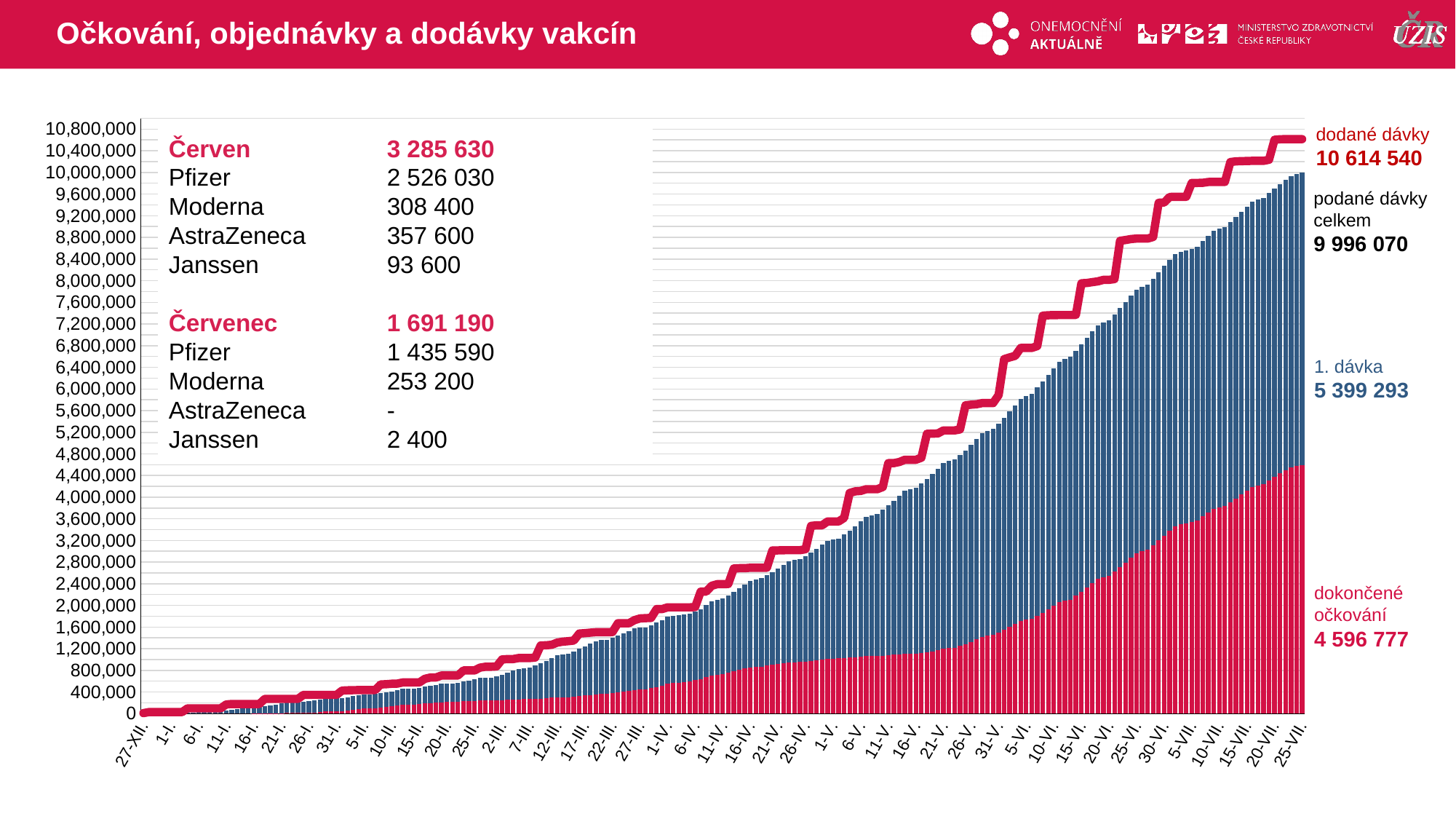

# Očkování, objednávky a dodávky vakcín

### Chart

| Category | dokončené očkování | první dávka | celkem dávek v ČR |
|---|---|---|---|
| 27-XII. | 0.0 | 1258.0 | 9750.0 |
| 28-XII. | 0.0 | 3558.0 | 29250.0 |
| 29-XII. | 0.0 | 7012.0 | 29250.0 |
| 30-XII. | 0.0 | 10498.0 | 29250.0 |
| 31-XII. | 0.0 | 11803.0 | 29250.0 |
| 1-I. | 0.0 | 12064.0 | 29250.0 |
| 2-I. | 0.0 | 13333.0 | 29250.0 |
| 3-I. | 0.0 | 14248.0 | 29250.0 |
| 4-I. | 0.0 | 17835.0 | 98475.0 |
| 5-I. | 0.0 | 22334.0 | 98475.0 |
| 6-I. | 0.0 | 28164.0 | 98475.0 |
| 7-I. | 0.0 | 36120.0 | 98475.0 |
| 8-I. | 0.0 | 46081.0 | 98475.0 |
| 9-I. | 0.0 | 48096.0 | 98475.0 |
| 10-I. | 0.0 | 49851.0 | 98475.0 |
| 11-I. | 0.0 | 59662.0 | 169650.0 |
| 12-I. | 0.0 | 73054.0 | 178050.0 |
| 13-I. | 0.0 | 86547.0 | 178050.0 |
| 14-I. | 0.0 | 101727.0 | 178050.0 |
| 15-I. | 0.0 | 115681.0 | 178050.0 |
| 16-I. | 2.0 | 119055.0 | 178050.0 |
| 17-I. | 639.0 | 121654.0 | 178050.0 |
| 18-I. | 2457.0 | 134120.0 | 272820.0 |
| 19-I. | 5164.0 | 146638.0 | 272820.0 |
| 20-I. | 7802.0 | 160261.0 | 272820.0 |
| 21-I. | 9531.0 | 175854.0 | 272820.0 |
| 22-I. | 10572.0 | 190663.0 | 272820.0 |
| 23-I. | 11442.0 | 193956.0 | 272820.0 |
| 24-I. | 12308.0 | 196200.0 | 272820.0 |
| 25-I. | 15270.0 | 205806.0 | 346530.0 |
| 26-I. | 19235.0 | 216312.0 | 346530.0 |
| 27-I. | 23741.0 | 225309.0 | 346530.0 |
| 28-I. | 29841.0 | 232361.0 | 346530.0 |
| 29-I. | 37691.0 | 238548.0 | 346530.0 |
| 30-I. | 38776.0 | 239272.0 | 346530.0 |
| 31-I. | 39950.0 | 239975.0 | 346530.0 |
| 1-II. | 47849.0 | 243931.0 | 426480.0 |
| 2-II. | 58048.0 | 248051.0 | 430680.0 |
| 3-II. | 69016.0 | 252443.0 | 433980.0 |
| 4-II. | 81958.0 | 257326.0 | 434580.0 |
| 5-II. | 92592.0 | 262766.0 | 435680.0 |
| 6-II. | 94934.0 | 263603.0 | 435680.0 |
| 7-II. | 97411.0 | 264451.0 | 435680.0 |
| 8-II. | 108780.0 | 268484.0 | 539800.0 |
| 9-II. | 120684.0 | 273556.0 | 543800.0 |
| 10-II. | 133872.0 | 279031.0 | 552500.0 |
| 11-II. | 150020.0 | 285320.0 | 555000.0 |
| 12-II. | 164682.0 | 292038.0 | 576600.0 |
| 13-II. | 167658.0 | 293623.0 | 576600.0 |
| 14-II. | 169031.0 | 294613.0 | 576600.0 |
| 15-II. | 178348.0 | 300992.0 | 576600.0 |
| 16-II. | 187377.0 | 309682.0 | 643290.0 |
| 17-II. | 195636.0 | 319352.0 | 667860.0 |
| 18-II. | 203642.0 | 331632.0 | 667860.0 |
| 19-II. | 210937.0 | 343458.0 | 703860.0 |
| 20-II. | 212103.0 | 345425.0 | 703860.0 |
| 21-II. | 213112.0 | 346529.0 | 703860.0 |
| 22-II. | 219106.0 | 356620.0 | 703860.0 |
| 23-II. | 226044.0 | 369504.0 | 797460.0 |
| 24-II. | 232045.0 | 383331.0 | 797460.0 |
| 25-II. | 237567.0 | 401265.0 | 797460.0 |
| 26-II. | 242881.0 | 417391.0 | 850360.0 |
| 27-II. | 243429.0 | 420385.0 | 867260.0 |
| 28-II. | 243974.0 | 422726.0 | 867260.0 |
| 1-III. | 247378.0 | 442213.0 | 872860.0 |
| 2-III. | 250904.0 | 469367.0 | 1001550.0 |
| 3-III. | 255380.0 | 500122.0 | 1008150.0 |
| 4-III. | 260035.0 | 533254.0 | 1008150.0 |
| 5-III. | 265411.0 | 561959.0 | 1027250.0 |
| 6-III. | 266250.0 | 574049.0 | 1027250.0 |
| 7-III. | 267079.0 | 585431.0 | 1027250.0 |
| 8-III. | 271893.0 | 615022.0 | 1036050.0 |
| 9-III. | 278243.0 | 651180.0 | 1260050.0 |
| 10-III. | 285167.0 | 692299.0 | 1262650.0 |
| 11-III. | 293499.0 | 736947.0 | 1272850.0 |
| 12-III. | 301930.0 | 775563.0 | 1312350.0 |
| 13-III. | 303215.0 | 792583.0 | 1330250.0 |
| 14-III. | 304346.0 | 804650.0 | 1338450.0 |
| 15-III. | 313100.0 | 832918.0 | 1350850.0 |
| 16-III. | 323586.0 | 871695.0 | 1479870.0 |
| 17-III. | 334049.0 | 909068.0 | 1487270.0 |
| 18-III. | 346420.0 | 946885.0 | 1496770.0 |
| 19-III. | 359990.0 | 981164.0 | 1504970.0 |
| 20-III. | 361999.0 | 996203.0 | 1504970.0 |
| 21-III. | 363536.0 | 1003575.0 | 1504970.0 |
| 22-III. | 375972.0 | 1027904.0 | 1507170.0 |
| 23-III. | 389273.0 | 1054375.0 | 1671070.0 |
| 24-III. | 404933.0 | 1081145.0 | 1671070.0 |
| 25-III. | 422736.0 | 1107365.0 | 1671070.0 |
| 26-III. | 440179.0 | 1132074.0 | 1727670.0 |
| 27-III. | 445002.0 | 1140466.0 | 1759170.0 |
| 28-III. | 449123.0 | 1145989.0 | 1764870.0 |
| 29-III. | 469744.0 | 1164986.0 | 1768270.0 |
| 30-III. | 491843.0 | 1189572.0 | 1932070.0 |
| 31-III. | 518833.0 | 1212545.0 | 1932070.0 |
| 1-IV. | 550735.0 | 1238031.0 | 1963670.0 |
| 2-IV. | 563475.0 | 1244860.0 | 1963670.0 |
| 3-IV. | 574366.0 | 1248422.0 | 1963670.0 |
| 4-IV. | 583145.0 | 1250885.0 | 1963670.0 |
| 5-IV. | 590294.0 | 1253209.0 | 1963670.0 |
| 6-IV. | 619456.0 | 1269234.0 | 1968970.0 |
| 7-IV. | 641544.0 | 1292519.0 | 2254450.0 |
| 8-IV. | 672370.0 | 1330938.0 | 2254450.0 |
| 9-IV. | 702326.0 | 1370129.0 | 2362350.0 |
| 10-IV. | 717541.0 | 1385457.0 | 2391950.0 |
| 11-IV. | 727541.0 | 1395163.0 | 2391950.0 |
| 12-IV. | 752438.0 | 1433172.0 | 2394850.0 |
| 13-IV. | 778310.0 | 1469215.0 | 2681500.0 |
| 14-IV. | 805590.0 | 1507871.0 | 2687600.0 |
| 15-IV. | 831225.0 | 1555506.0 | 2687600.0 |
| 16-IV. | 856785.0 | 1599971.0 | 2695900.0 |
| 17-IV. | 865774.0 | 1616545.0 | 2695900.0 |
| 18-IV. | 870724.0 | 1629463.0 | 2695900.0 |
| 19-IV. | 886080.0 | 1673297.0 | 2695900.0 |
| 20-IV. | 901865.0 | 1715345.0 | 3015950.0 |
| 21-IV. | 916091.0 | 1762983.0 | 3015950.0 |
| 22-IV. | 933386.0 | 1817335.0 | 3019650.0 |
| 23-IV. | 945349.0 | 1866975.0 | 3020200.0 |
| 24-IV. | 950548.0 | 1884734.0 | 3020200.0 |
| 25-IV. | 954529.0 | 1899361.0 | 3020200.0 |
| 26-IV. | 962034.0 | 1948296.0 | 3038100.0 |
| 27-IV. | 974159.0 | 1996238.0 | 3469420.0 |
| 28-IV. | 988078.0 | 2053441.0 | 3479720.0 |
| 29-IV. | 1003836.0 | 2117266.0 | 3479720.0 |
| 30-IV. | 1013709.0 | 2177911.0 | 3551120.0 |
| 1-V. | 1017093.0 | 2197071.0 | 3551120.0 |
| 2-V. | 1019325.0 | 2215911.0 | 3551120.0 |
| 3-V. | 1024339.0 | 2281905.0 | 3616120.0 |
| 4-V. | 1032579.0 | 2346670.0 | 4076680.0 |
| 5-V. | 1041887.0 | 2417743.0 | 4106680.0 |
| 6-V. | 1052471.0 | 2495998.0 | 4115030.0 |
| 7-V. | 1062421.0 | 2571233.0 | 4146880.0 |
| 8-V. | 1064121.0 | 2600453.0 | 4146880.0 |
| 9-V. | 1065291.0 | 2624587.0 | 4146880.0 |
| 10-V. | 1072395.0 | 2695508.0 | 4186430.0 |
| 11-V. | 1081130.0 | 2769657.0 | 4628960.0 |
| 12-V. | 1090109.0 | 2847797.0 | 4628960.0 |
| 13-V. | 1099176.0 | 2930173.0 | 4649310.0 |
| 14-V. | 1106859.0 | 3008358.0 | 4691010.0 |
| 15-V. | 1109013.0 | 3040101.0 | 4691010.0 |
| 16-V. | 1110189.0 | 3065810.0 | 4691010.0 |
| 17-V. | 1116828.0 | 3137335.0 | 4727610.0 |
| 18-V. | 1129757.0 | 3208144.0 | 5171510.0 |
| 19-V. | 1144775.0 | 3284237.0 | 5174310.0 |
| 20-V. | 1171639.0 | 3357847.0 | 5177310.0 |
| 21-V. | 1199236.0 | 3425072.0 | 5233310.0 |
| 22-V. | 1210284.0 | 3457162.0 | 5233310.0 |
| 23-V. | 1219236.0 | 3479420.0 | 5233310.0 |
| 24-V. | 1252689.0 | 3525133.0 | 5251210.0 |
| 25-V. | 1288297.0 | 3575085.0 | 5698160.0 |
| 26-V. | 1325666.0 | 3640803.0 | 5708510.0 |
| 27-V. | 1372859.0 | 3699927.0 | 5716510.0 |
| 28-V. | 1419216.0 | 3759420.0 | 5737910.0 |
| 29-V. | 1436244.0 | 3788383.0 | 5737910.0 |
| 30-V. | 1450609.0 | 3810681.0 | 5737910.0 |
| 31-V. | 1497934.0 | 3864445.0 | 5886710.0 |
| 1-VI. | 1546200.0 | 3921032.0 | 6551130.0 |
| 2-VI. | 1600043.0 | 3981325.0 | 6582980.0 |
| 3-VI. | 1660066.0 | 4036605.0 | 6610880.0 |
| 4-VI. | 1717306.0 | 4096305.0 | 6757600.0 |
| 5-VI. | 1736028.0 | 4130241.0 | 6757600.0 |
| 6-VI. | 1751073.0 | 4157028.0 | 6757600.0 |
| 7-VI. | 1806547.0 | 4217406.0 | 6791150.0 |
| 8-VI. | 1861365.0 | 4278144.0 | 7353800.0 |
| 9-VI. | 1925516.0 | 4333429.0 | 7361100.0 |
| 10-VI. | 1996350.0 | 4383775.0 | 7364500.0 |
| 11-VI. | 2065836.0 | 4432490.0 | 7364900.0 |
| 12-VI. | 2086522.0 | 4464259.0 | 7364900.0 |
| 13-VI. | 2104841.0 | 4488146.0 | 7364900.0 |
| 14-VI. | 2179008.0 | 4528396.0 | 7368450.0 |
| 15-VI. | 2251153.0 | 4570556.0 | 7951600.0 |
| 16-VI. | 2329157.0 | 4610396.0 | 7957700.0 |
| 17-VI. | 2412002.0 | 4647190.0 | 7973750.0 |
| 18-VI. | 2492263.0 | 4686479.0 | 7987600.0 |
| 19-VI. | 2521427.0 | 4708011.0 | 8015800.0 |
| 20-VI. | 2545144.0 | 4725216.0 | 8015800.0 |
| 21-VI. | 2623494.0 | 4756056.0 | 8028750.0 |
| 22-VI. | 2705535.0 | 4786496.0 | 8736590.0 |
| 23-VI. | 2790542.0 | 4815520.0 | 8750890.0 |
| 24-VI. | 2880398.0 | 4843205.0 | 8769140.0 |
| 25-VI. | 2966278.0 | 4872091.0 | 8778140.0 |
| 26-VI. | 3000929.0 | 4887713.0 | 8778140.0 |
| 27-VI. | 3027466.0 | 4901503.0 | 8778140.0 |
| 28-VI. | 3112395.0 | 4928353.0 | 8806390.0 |
| 29-VI. | 3198656.0 | 4955749.0 | 9440030.0 |
| 30-VI. | 3289304.0 | 4981405.0 | 9443580.0 |
| 1-VII. | 3378947.0 | 5003144.0 | 9546600.0 |
| 2-VII. | 3464339.0 | 5027807.0 | 9550350.0 |
| 3-VII. | 3495710.0 | 5034748.0 | 9550350.0 |
| 4-VII. | 3517419.0 | 5042189.0 | 9550350.0 |
| 5-VII. | 3542658.0 | 5049434.0 | 9805410.0 |
| 6-VII. | 3570150.0 | 5054731.0 | 9805410.0 |
| 7-VII. | 3648753.0 | 5079245.0 | 9808260.0 |
| 8-VII. | 3718765.0 | 5104296.0 | 9823560.0 |
| 9-VII. | 3787679.0 | 5130436.0 | 9823810.0 |
| 10-VII. | 3816145.0 | 5139635.0 | 9823810.0 |
| 11-VII. | 3838921.0 | 5148050.0 | 9823810.0 |
| 12-VII. | 3907634.0 | 5173901.0 | 10192050.0 |
| 13-VII. | 3977158.0 | 5197898.0 | 10204600.0 |
| 14-VII. | 4048556.0 | 5221558.0 | 10208800.0 |
| 15-VII. | 4113725.0 | 5248024.0 | 10211150.0 |
| 16-VII. | 4185710.0 | 5272883.0 | 10214250.0 |
| 17-VII. | 4216853.0 | 5281026.0 | 10214250.0 |
| 18-VII. | 4242341.0 | 5288718.0 | 10214250.0 |
| 19-VII. | 4308596.0 | 5310271.0 | 10233950.0 |
| 20-VII. | 4375028.0 | 5329501.0 | 10602940.0 |
| 21-VII. | 4437610.0 | 5349686.0 | 10612640.0 |
| 22-VII. | 4495184.0 | 5368673.0 | 10614540.0 |
| 23-VII. | 4548284.0 | 5388162.0 | 10614540.0 |
| 24-VII. | 4575423.0 | 5393942.0 | 10614540.0 |
| 25-VII. | 4596777.0 | 5399293.0 | 10614540.0 |
dodané dávky
10 614 540
Červen		3 285 630
Pfizer		2 526 030
Moderna		308 400
AstraZeneca	357 600
Janssen		93 600

Červenec		1 691 190
Pfizer		1 435 590
Moderna		253 200
AstraZeneca	-
Janssen		2 400
podané dávky celkem
9 996 070
1. dávka
5 399 293
dokončené
očkování
4 596 777